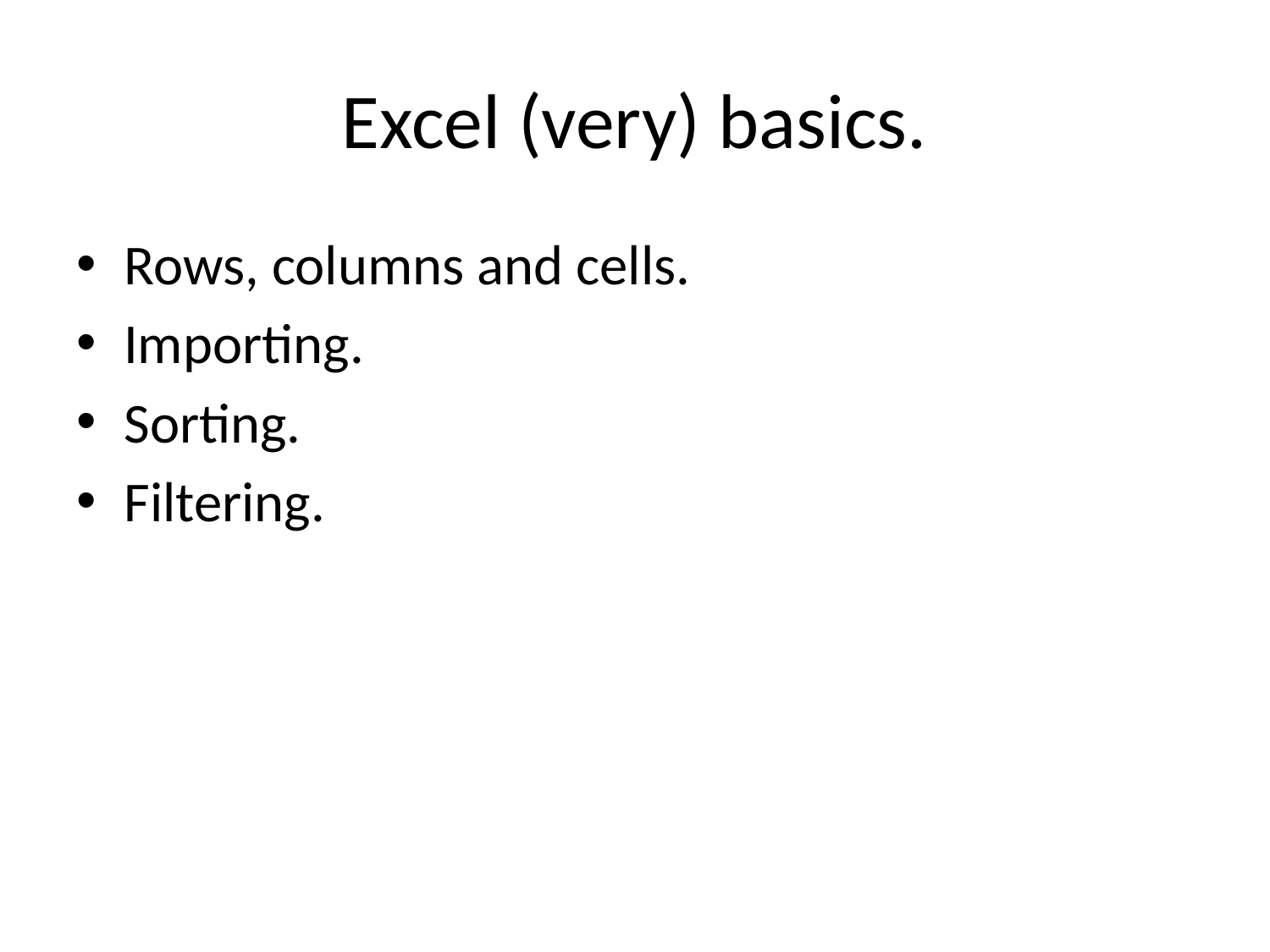

# Excel (very) basics.
Rows, columns and cells.
Importing.
Sorting.
Filtering.